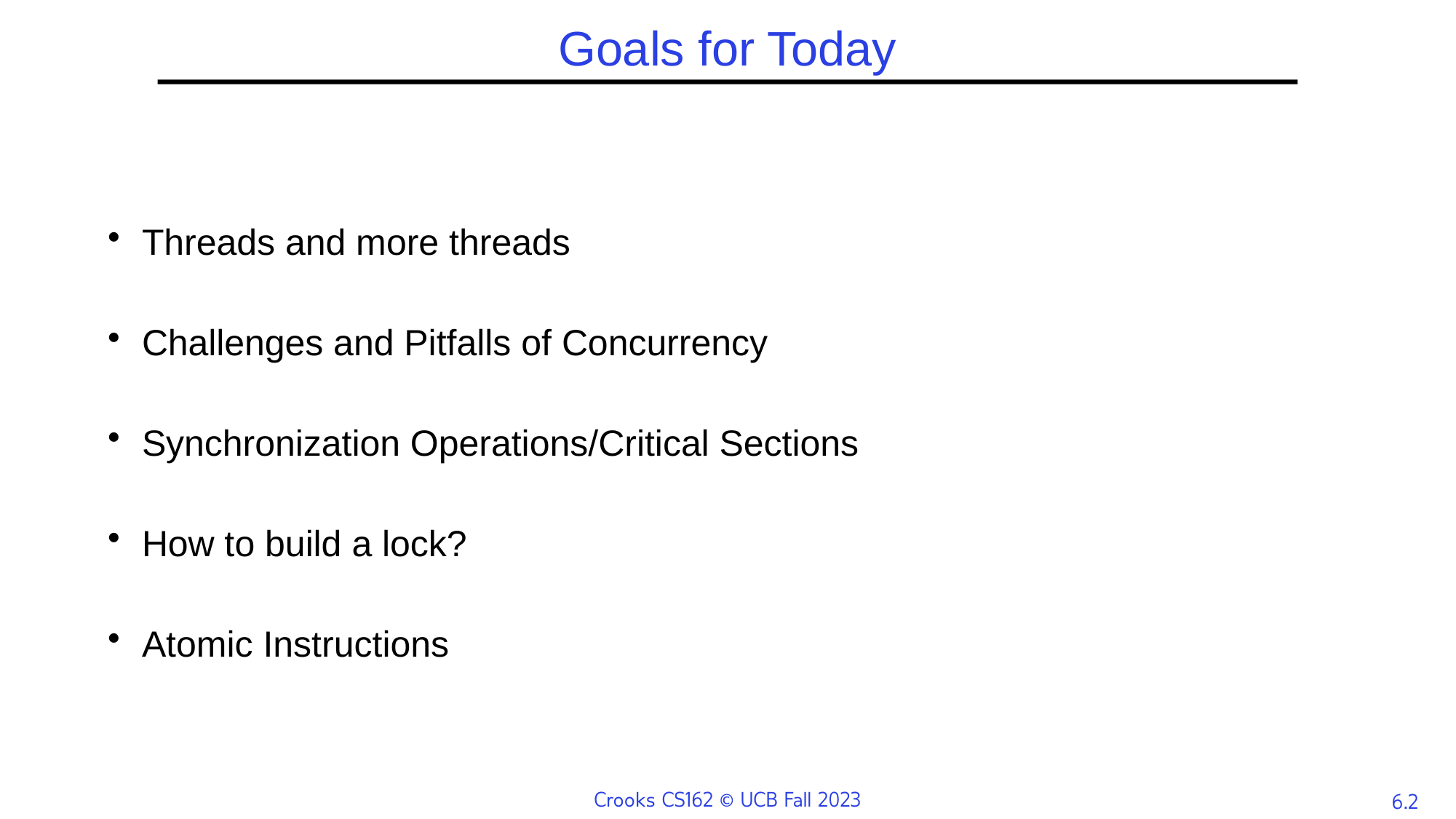

# Goals for Today
Threads and more threads

Challenges and Pitfalls of Concurrency

Synchronization Operations/Critical Sections

How to build a lock?

Atomic Instructions